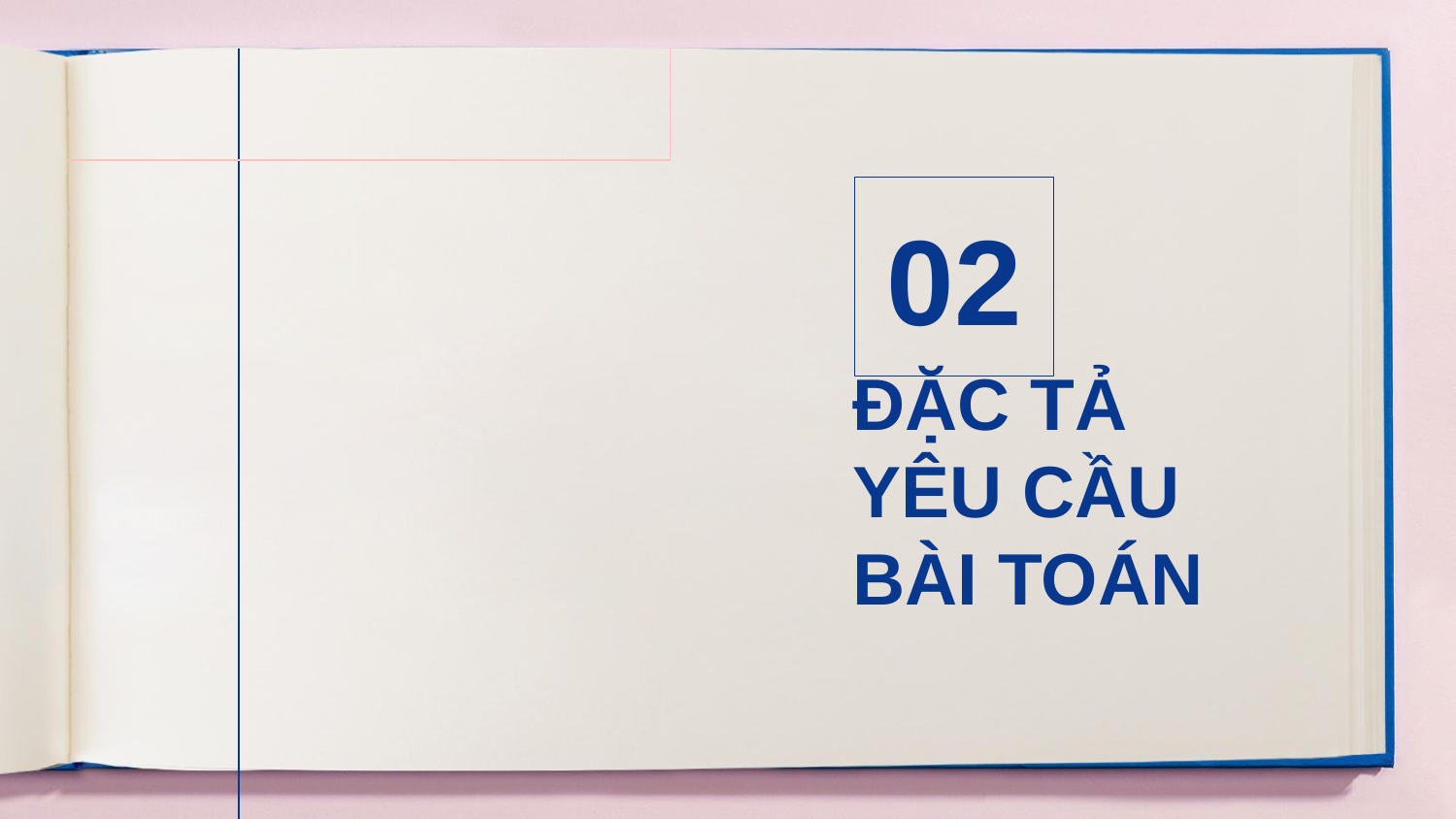

02
# ĐẶC TẢ YÊU CẦU BÀI TOÁN